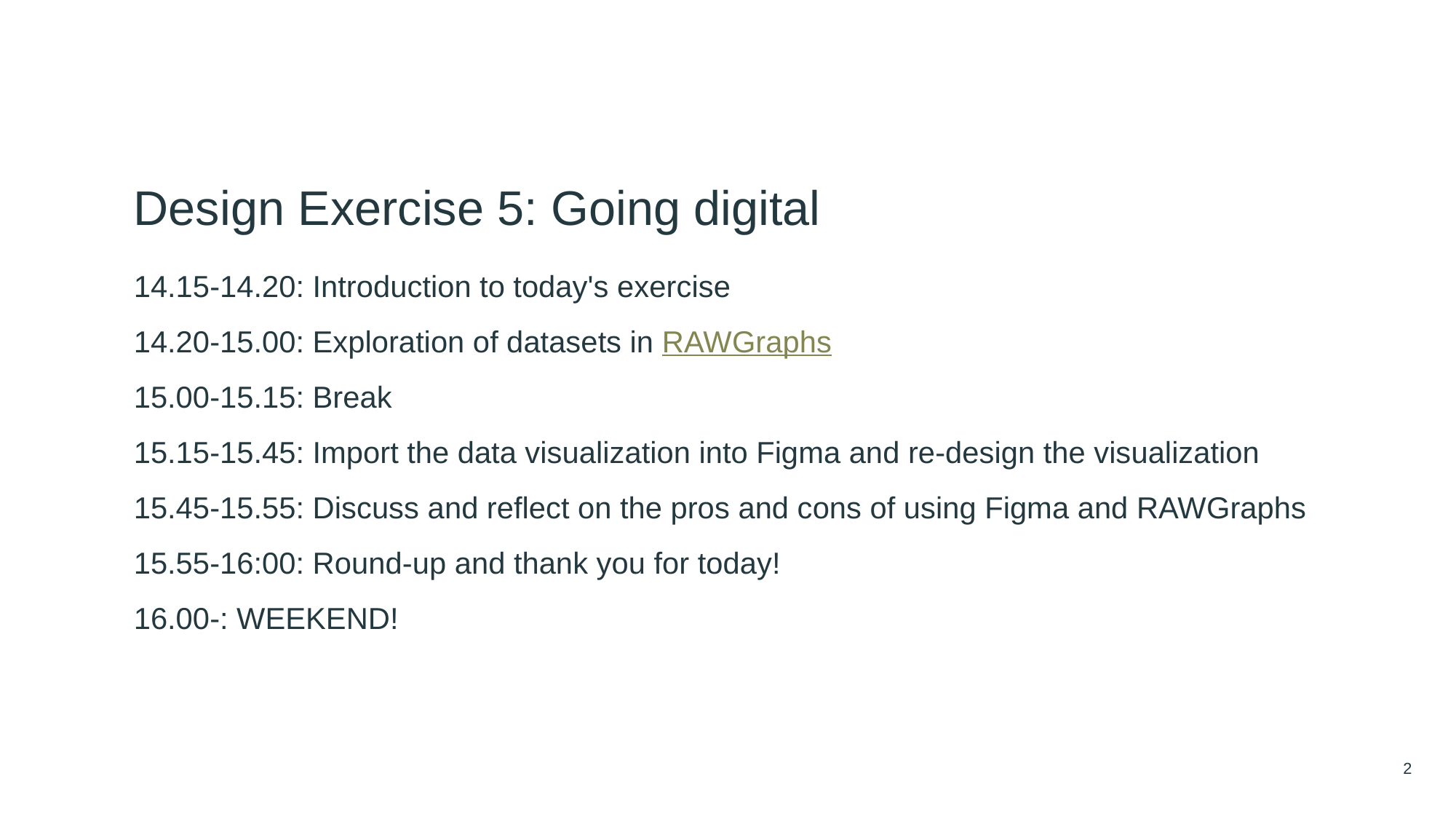

# Design Exercise 5: Going digital
14.15-14.20: Introduction to today's exercise
14.20-15.00: Exploration of datasets in RAWGraphs
15.00-15.15: Break
15.15-15.45: Import the data visualization into Figma and re-design the visualization
15.45-15.55: Discuss and reflect on the pros and cons of using Figma and RAWGraphs
15.55-16:00: Round-up and thank you for today!
16.00-: WEEKEND!

2